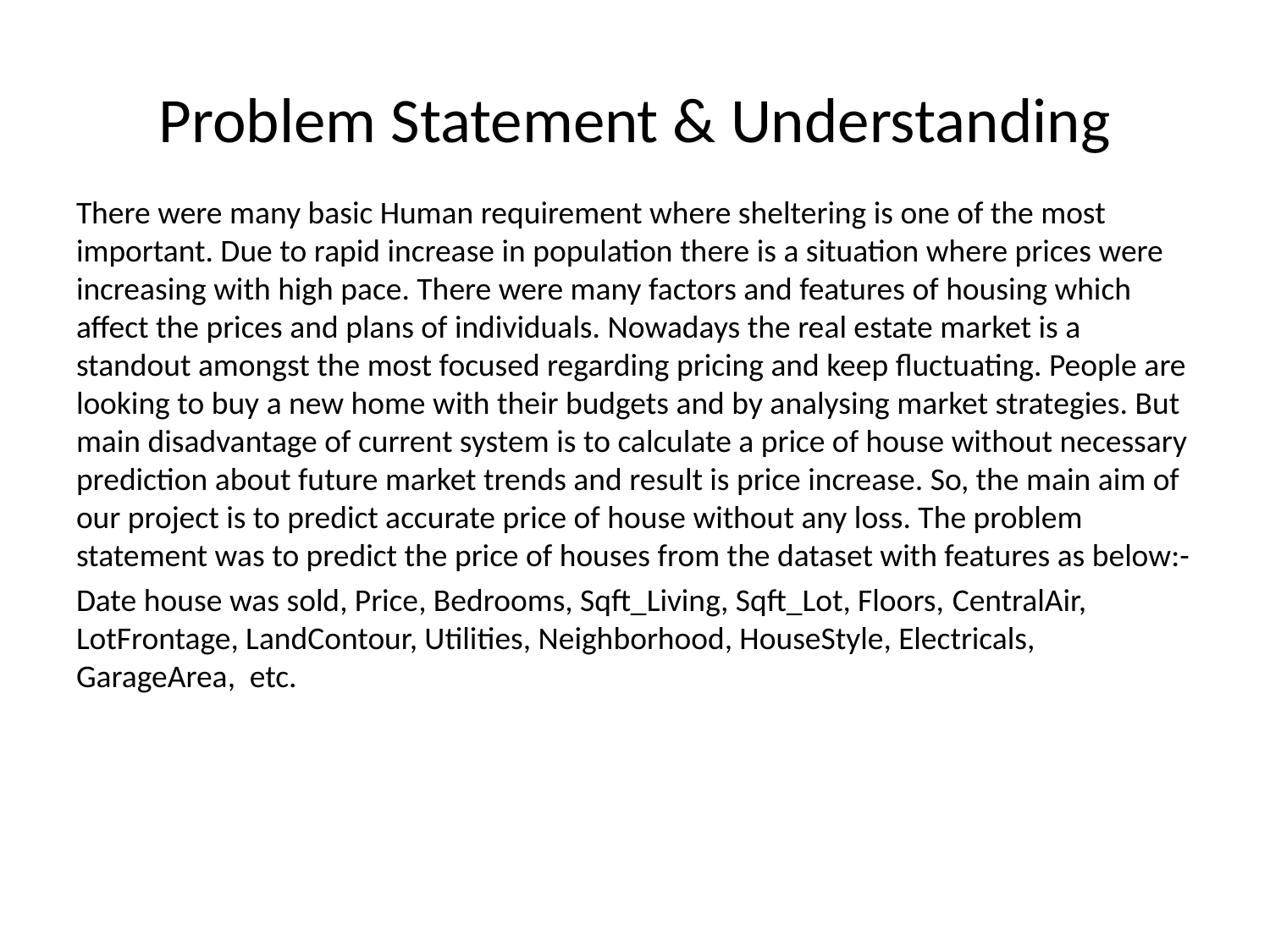

# Problem Statement & Understanding
There were many basic Human requirement where sheltering is one of the most important. Due to rapid increase in population there is a situation where prices were increasing with high pace. There were many factors and features of housing which affect the prices and plans of individuals. Nowadays the real estate market is a standout amongst the most focused regarding pricing and keep fluctuating. People are looking to buy a new home with their budgets and by analysing market strategies. But main disadvantage of current system is to calculate a price of house without necessary prediction about future market trends and result is price increase. So, the main aim of our project is to predict accurate price of house without any loss. The problem statement was to predict the price of houses from the dataset with features as below:-
Date house was sold, Price, Bedrooms, Sqft_Living, Sqft_Lot, Floors, CentralAir, LotFrontage, LandContour, Utilities, Neighborhood, HouseStyle, Electricals, GarageArea,  etc.